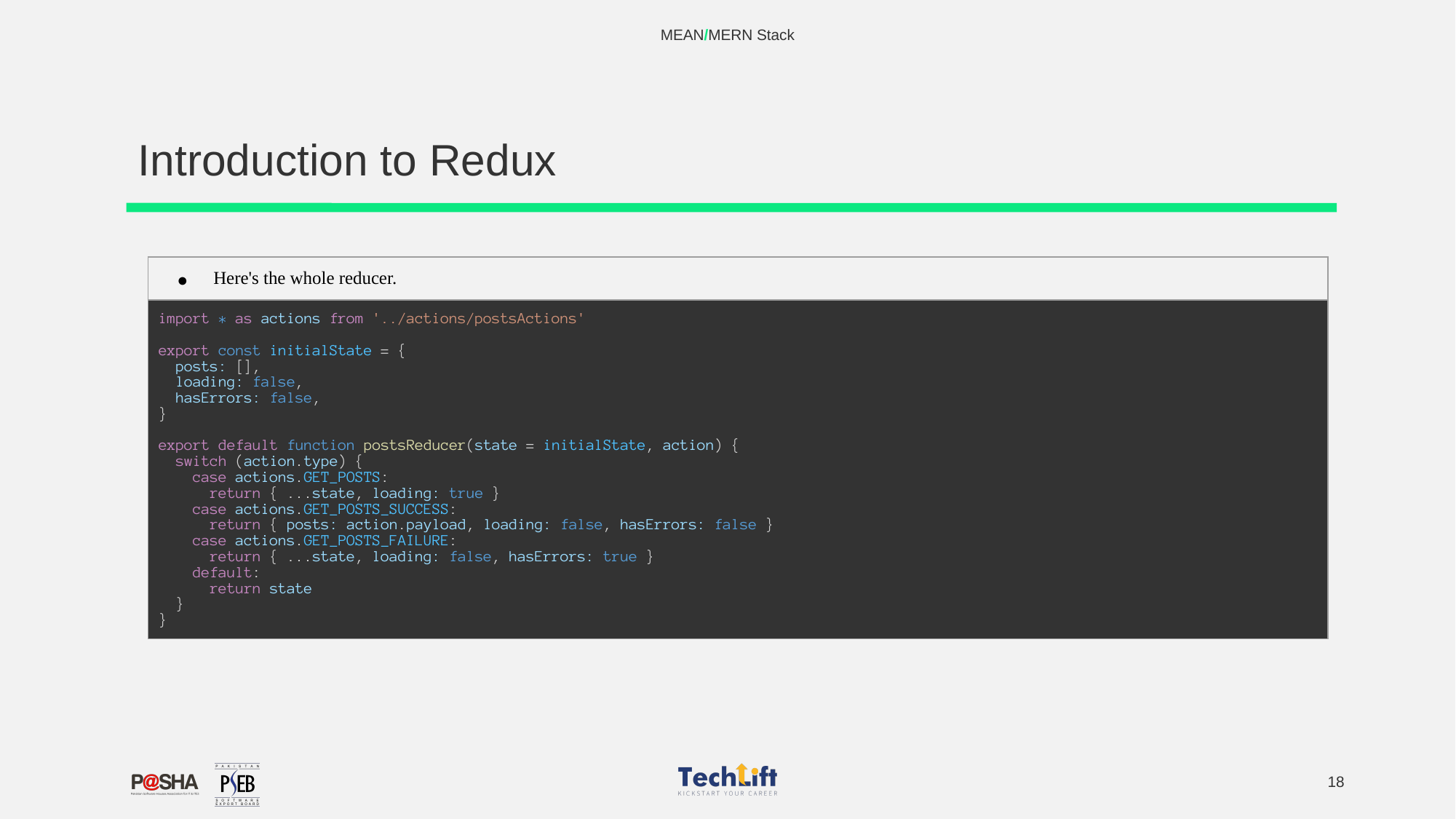

MEAN/MERN Stack
# Introduction to Redux
| Here's the whole reducer. |
| --- |
| import \* as actions from '../actions/postsActions' export const initialState = {   posts: [],   loading: false,   hasErrors: false, } export default function postsReducer(state = initialState, action) {   switch (action.type) {     case actions.GET\_POSTS:       return { ...state, loading: true }     case actions.GET\_POSTS\_SUCCESS:       return { posts: action.payload, loading: false, hasErrors: false }     case actions.GET\_POSTS\_FAILURE:       return { ...state, loading: false, hasErrors: true }     default:       return state   } } |
18